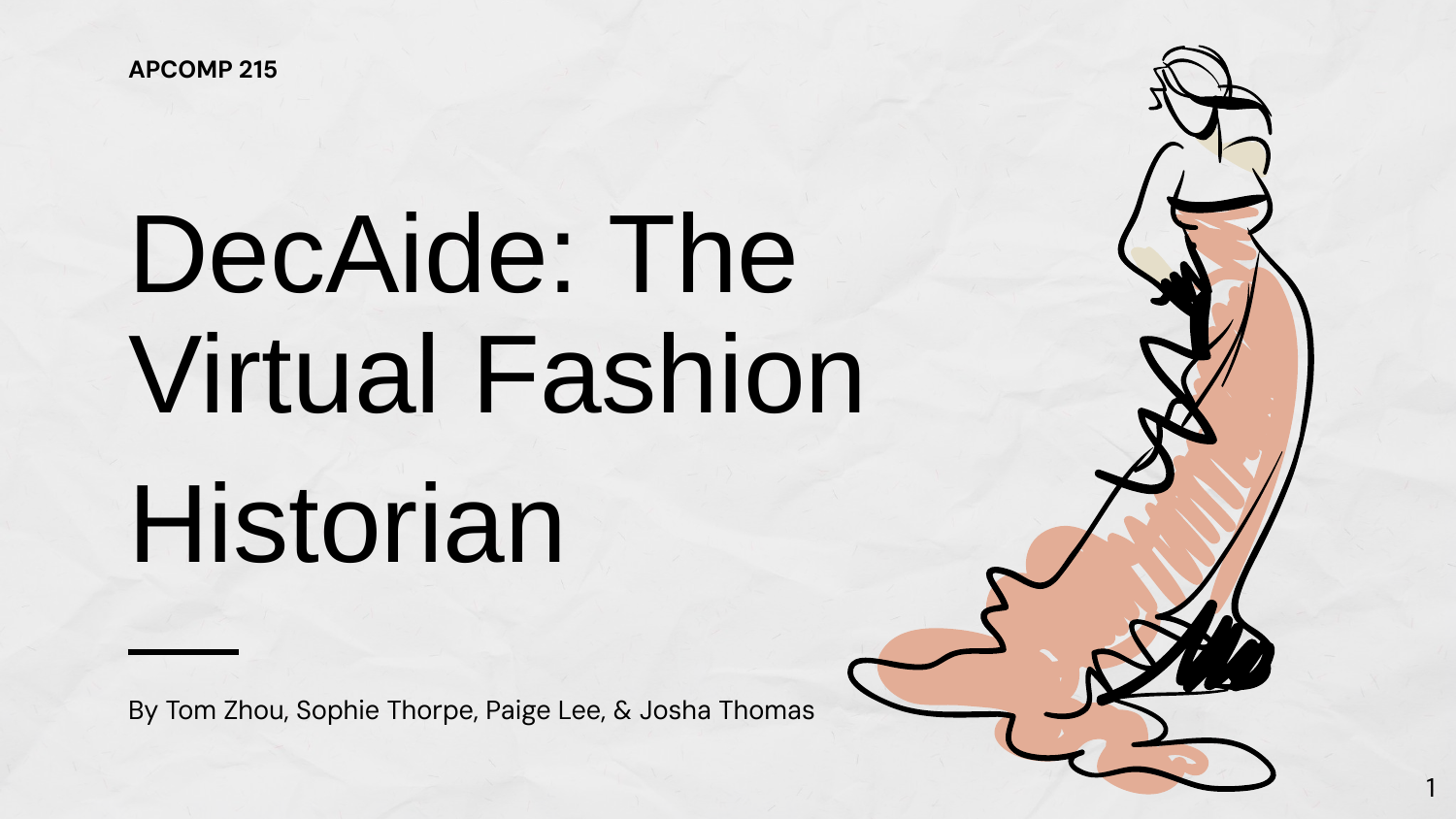

APCOMP 215

# DecAide: The Virtual Fashion Historian
By Tom Zhou, Sophie Thorpe, Paige Lee, & Josha Thomas
1